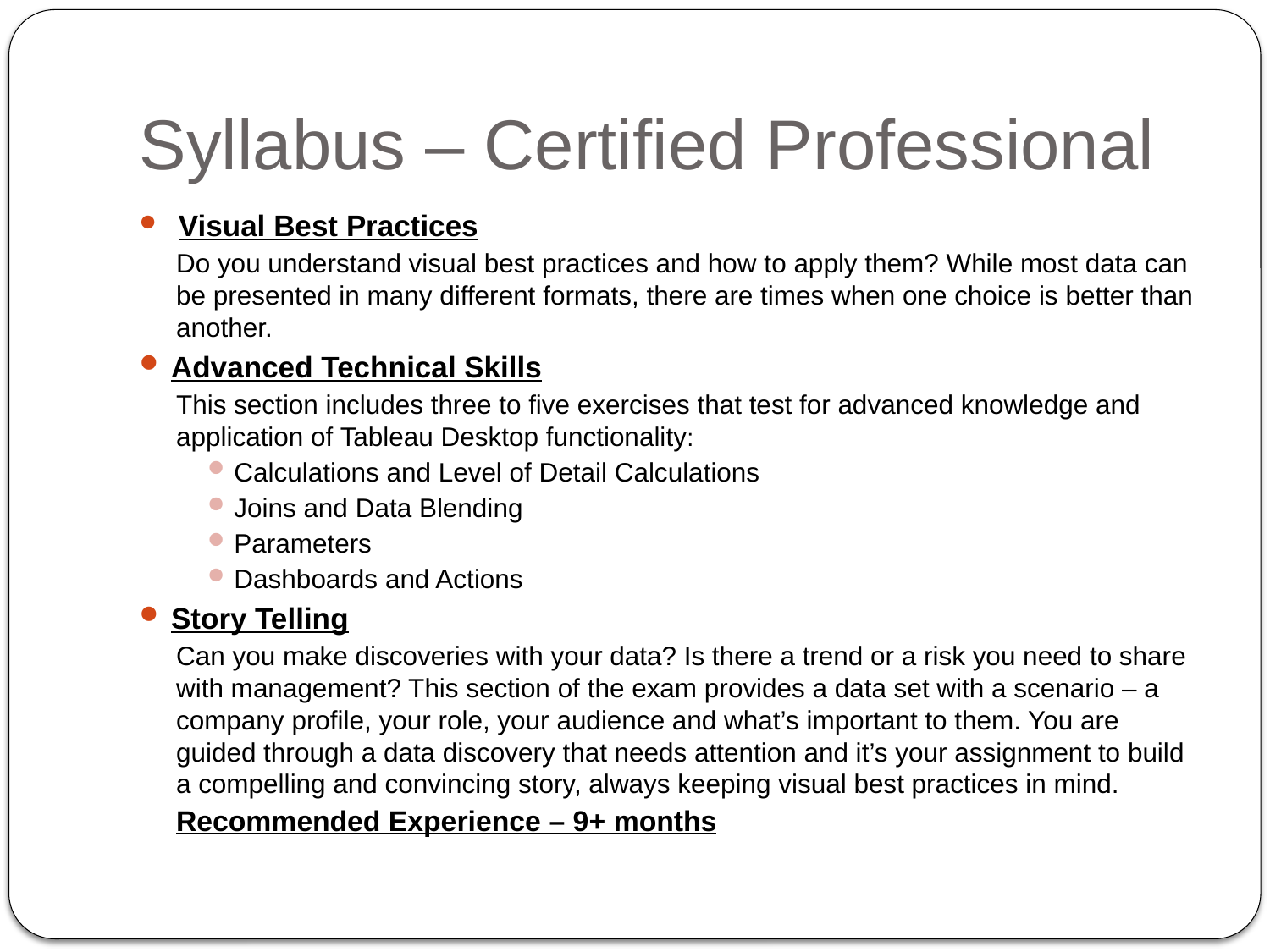

# Syllabus – Certified Professional
 Visual Best Practices
Do you understand visual best practices and how to apply them? While most data can be presented in many different formats, there are times when one choice is better than another.
Advanced Technical Skills
This section includes three to five exercises that test for advanced knowledge and application of Tableau Desktop functionality:
Calculations and Level of Detail Calculations
Joins and Data Blending
Parameters
Dashboards and Actions
Story Telling
Can you make discoveries with your data? Is there a trend or a risk you need to share with management? This section of the exam provides a data set with a scenario – a company profile, your role, your audience and what’s important to them. You are guided through a data discovery that needs attention and it’s your assignment to build a compelling and convincing story, always keeping visual best practices in mind.
Recommended Experience – 9+ months